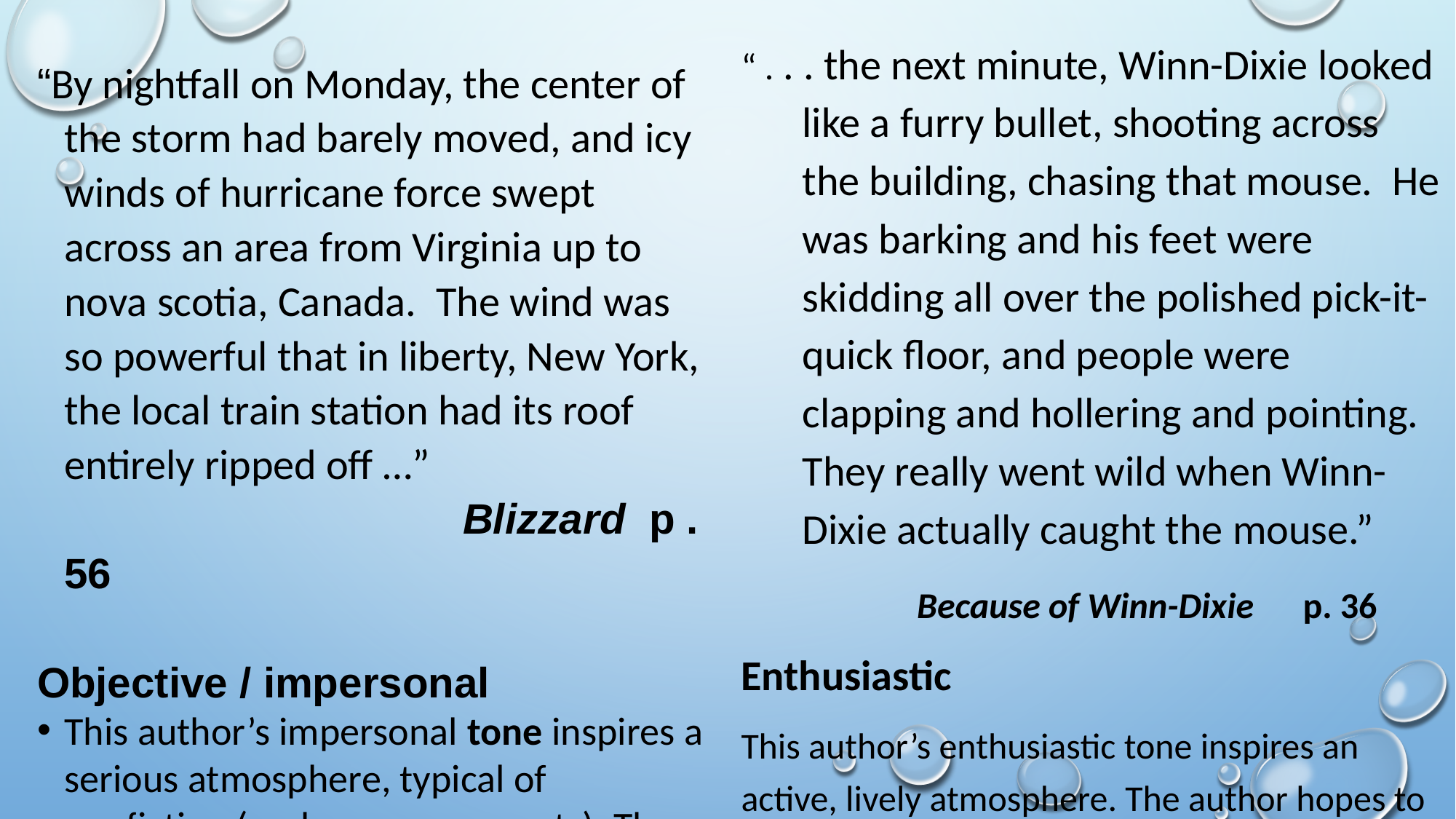

“ . . . the next minute, Winn-Dixie looked like a furry bullet, shooting across the building, chasing that mouse.  He was barking and his feet were skidding all over the polished pick-it-quick floor, and people were clapping and hollering and pointing. They really went wild when Winn-Dixie actually caught the mouse.”
	              Because of Winn-Dixie      p. 36
Enthusiastic
This author’s enthusiastic tone inspires an active, lively atmosphere. The author hopes to influence the readers to be in an excited mood, anticipating more action.

“By nightfall on Monday, the center of the storm had barely moved, and icy winds of hurricane force swept  across an area from Virginia up to nova scotia, Canada.  The wind was so powerful that in liberty, New York, the local train station had its roof entirely ripped off …”
                                    Blizzard  p . 56

Objective / impersonal
This author’s impersonal tone inspires a serious atmosphere, typical of nonfiction (such as news reports). The mood for this piece might be considered studious or academic